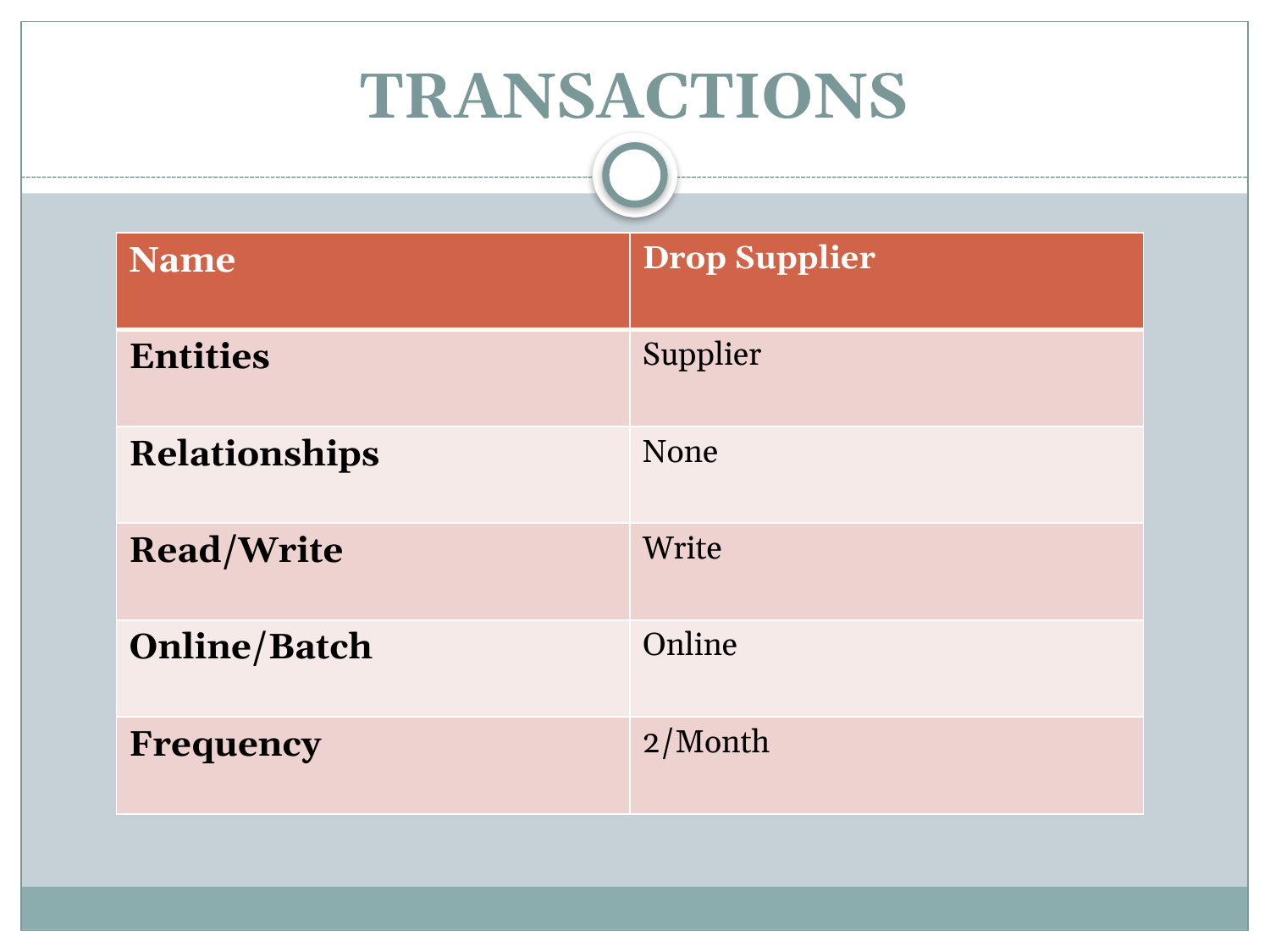

# TRANSACTIONS
| Name | Drop Supplier |
| --- | --- |
| Entities | Supplier |
| Relationships | None |
| Read/Write | Write |
| Online/Batch | Online |
| Frequency | 2/Month |